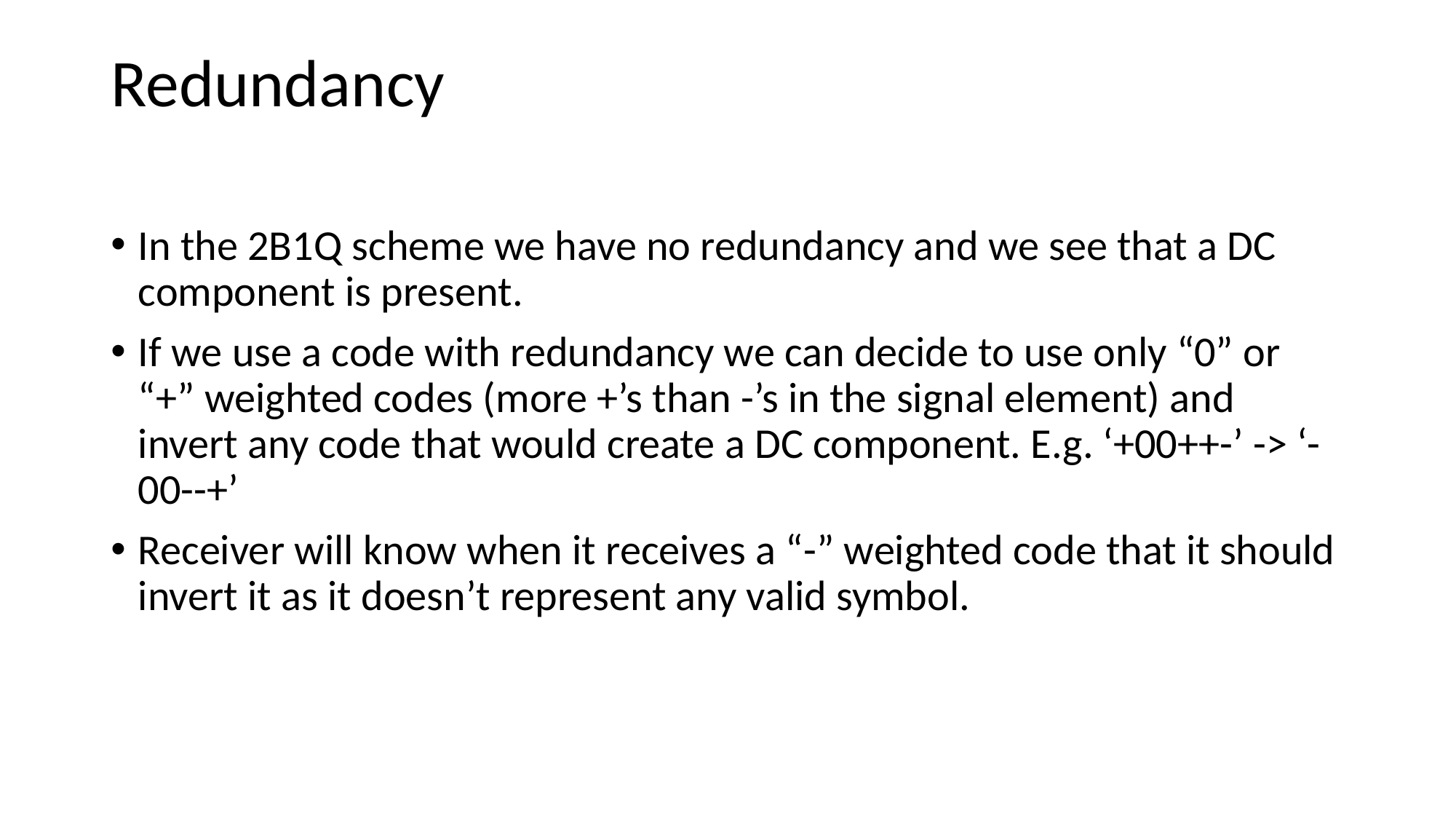

# Redundancy
In the 2B1Q scheme we have no redundancy and we see that a DC component is present.
If we use a code with redundancy we can decide to use only “0” or “+” weighted codes (more +’s than -’s in the signal element) and invert any code that would create a DC component. E.g. ‘+00++-’ -> ‘-00--+’
Receiver will know when it receives a “-” weighted code that it should invert it as it doesn’t represent any valid symbol.